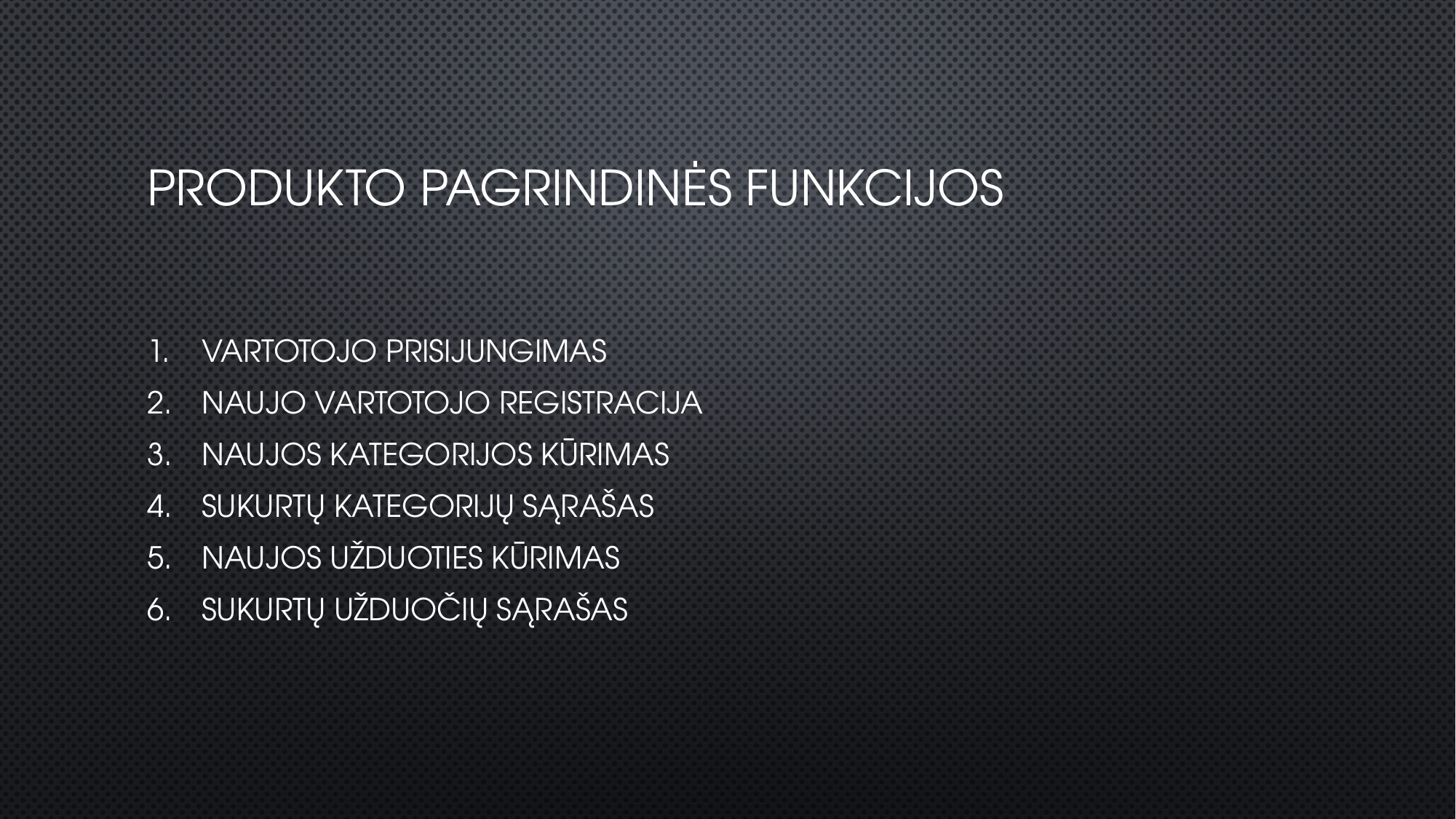

# Produkto pagrindinės funkcijos
Vartotojo prisijungimas
Naujo vartotojo registracija
Naujos kategorijos kūrimas
Sukurtų kategorijų sąrašas
Naujos užduoties kūrimas
Sukurtų užduočių sąrašas